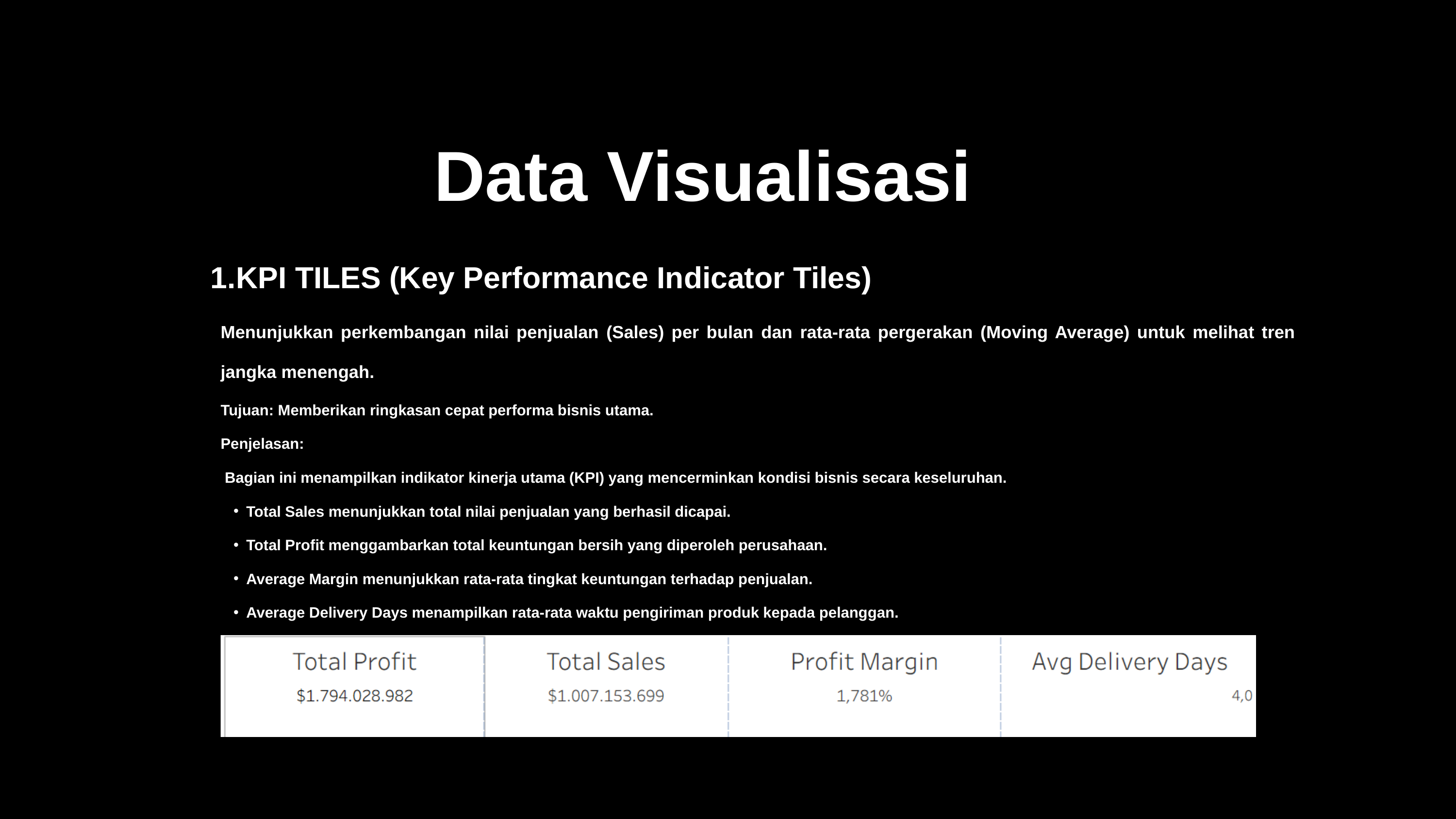

Data Visualisasi
KPI TILES (Key Performance Indicator Tiles)
Menunjukkan perkembangan nilai penjualan (Sales) per bulan dan rata-rata pergerakan (Moving Average) untuk melihat tren jangka menengah.
Tujuan: Memberikan ringkasan cepat performa bisnis utama.
Penjelasan:
 Bagian ini menampilkan indikator kinerja utama (KPI) yang mencerminkan kondisi bisnis secara keseluruhan.
Total Sales menunjukkan total nilai penjualan yang berhasil dicapai.
Total Profit menggambarkan total keuntungan bersih yang diperoleh perusahaan.
Average Margin menunjukkan rata-rata tingkat keuntungan terhadap penjualan.
Average Delivery Days menampilkan rata-rata waktu pengiriman produk kepada pelanggan.